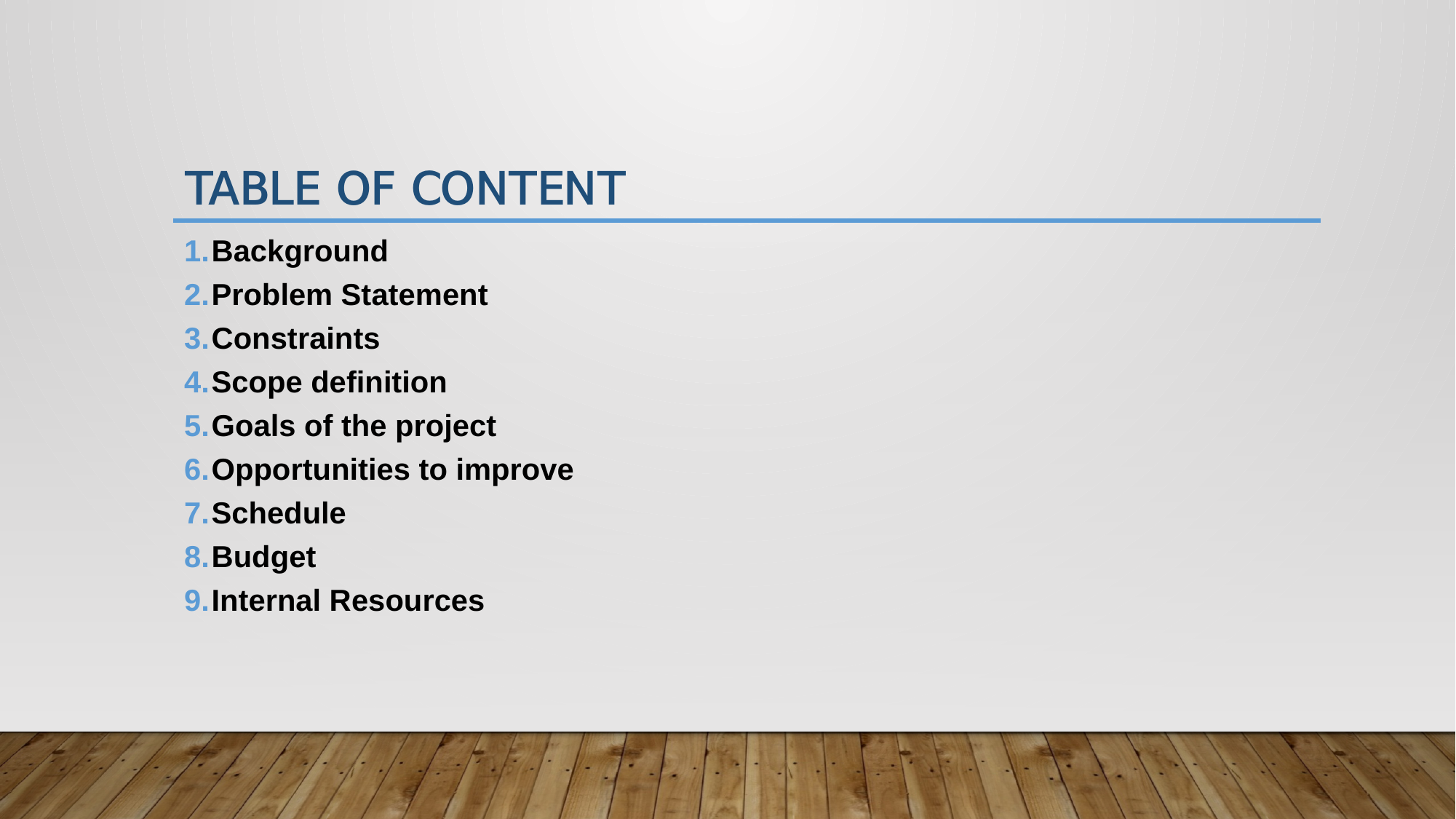

# Table of content
Background
Problem Statement
Constraints
Scope definition
Goals of the project
Opportunities to improve
Schedule
Budget
Internal Resources